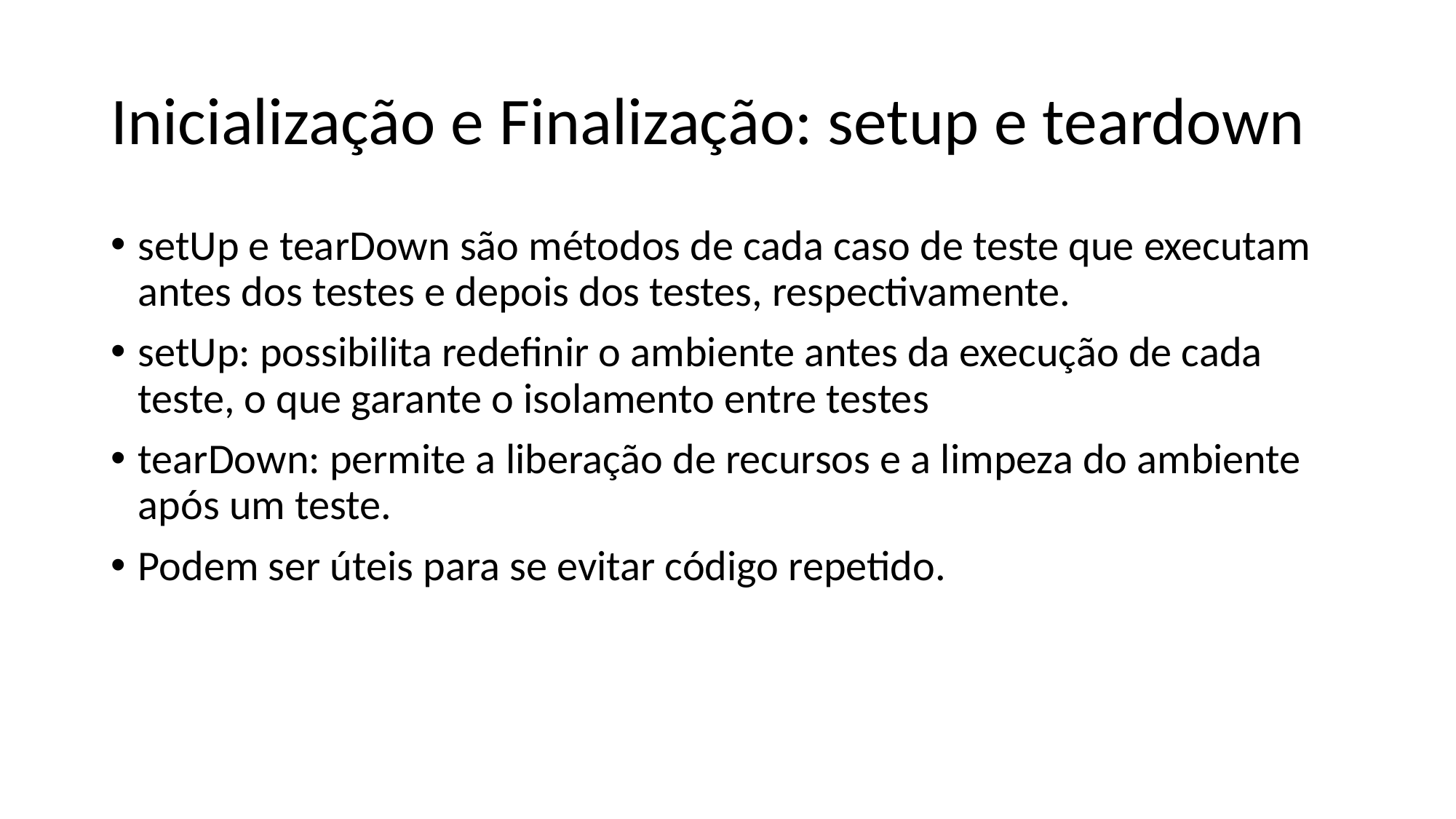

# Inicialização e Finalização: setup e teardown
setUp e tearDown são métodos de cada caso de teste que executam antes dos testes e depois dos testes, respectivamente.
setUp: possibilita redefinir o ambiente antes da execução de cada teste, o que garante o isolamento entre testes
tearDown: permite a liberação de recursos e a limpeza do ambiente após um teste.
Podem ser úteis para se evitar código repetido.